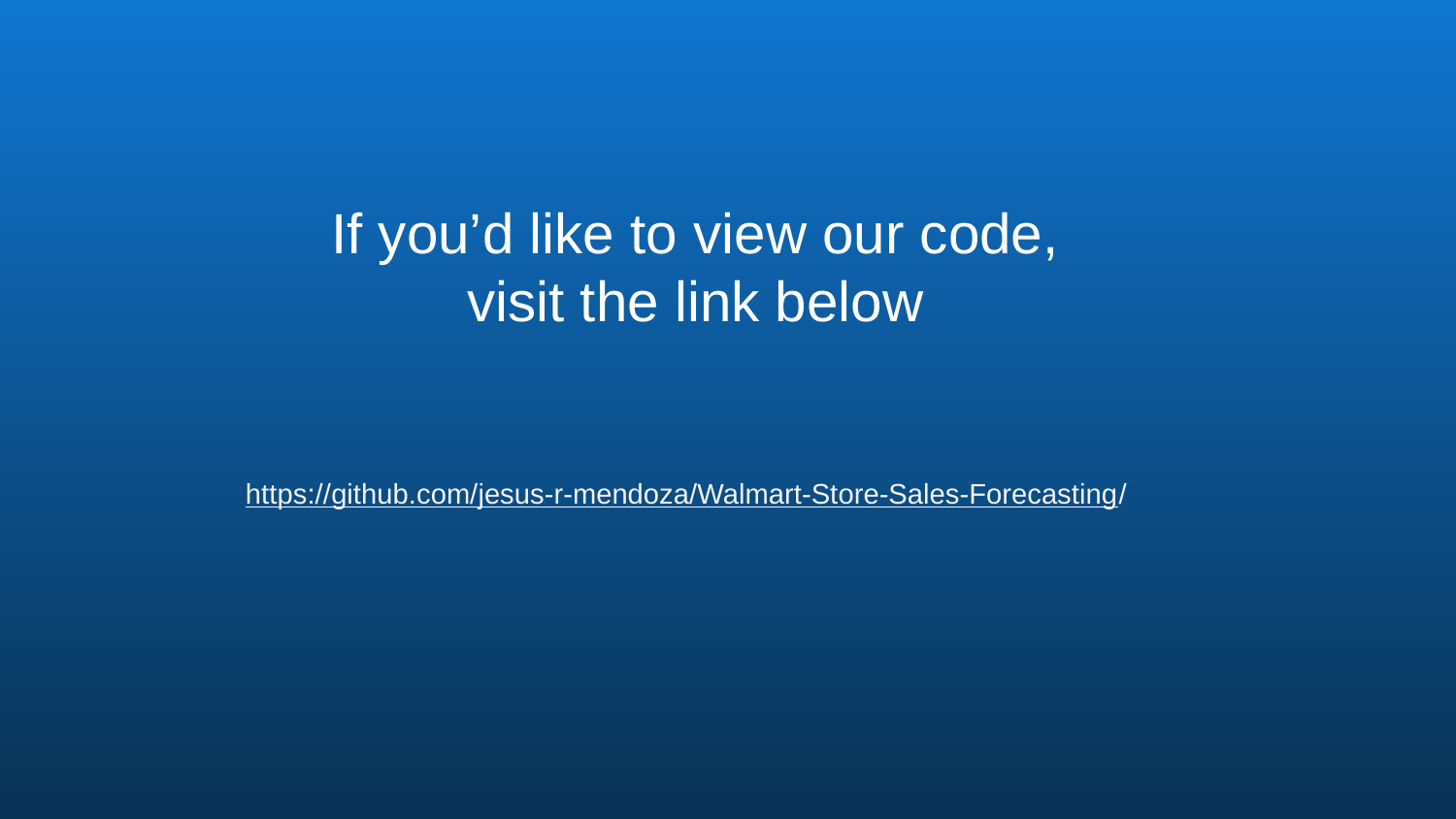

# If you’d like to view our code, visit the link below
https://github.com/jesus-r-mendoza/Walmart-Store-Sales-Forecasting/